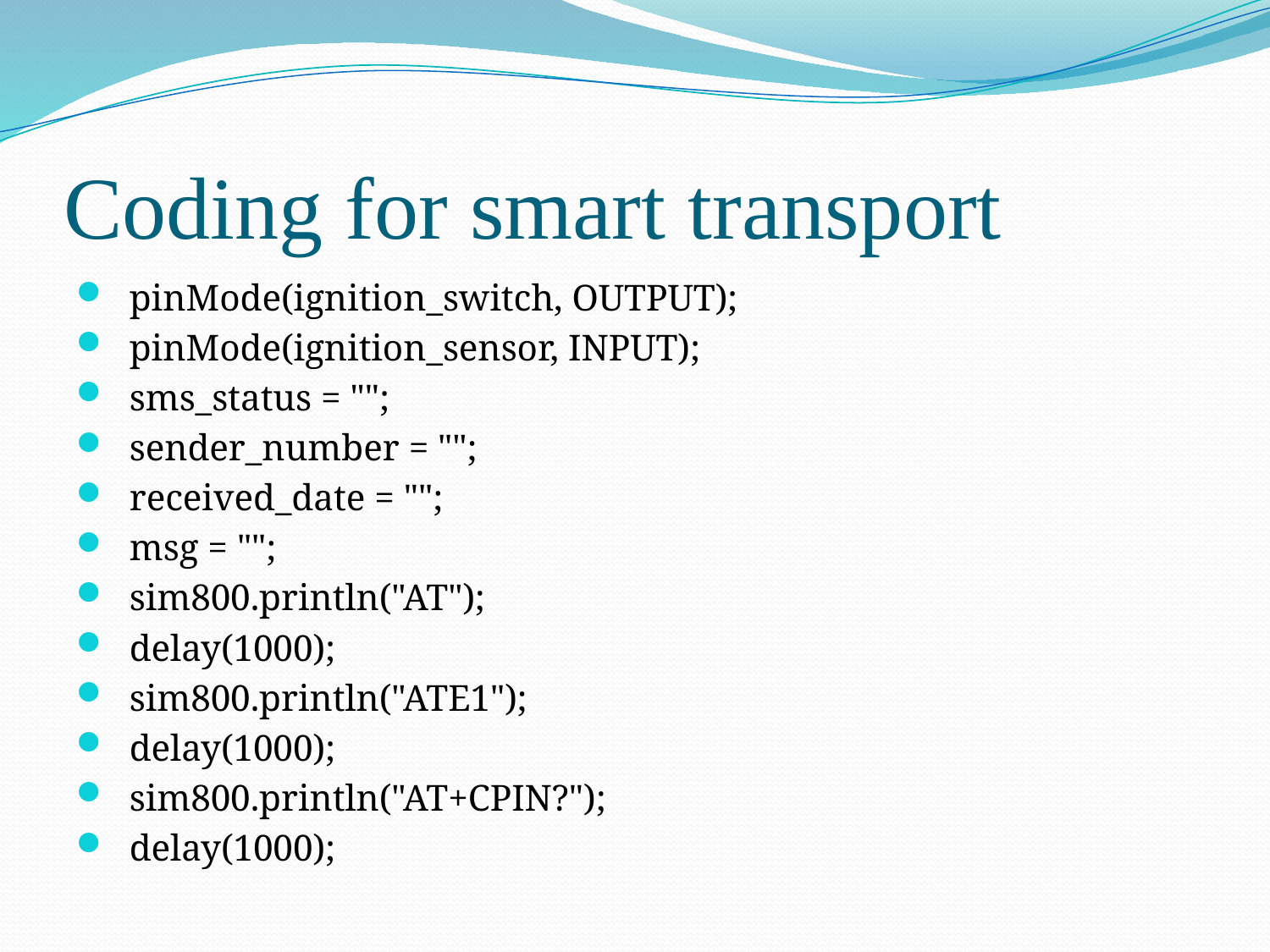

# Coding for smart transport
  pinMode(ignition_switch, OUTPUT);
  pinMode(ignition_sensor, INPUT);
  sms_status = "";
  sender_number = "";
  received_date = "";
  msg = "";
  sim800.println("AT");
  delay(1000);
  sim800.println("ATE1");
  delay(1000);
  sim800.println("AT+CPIN?");
  delay(1000);